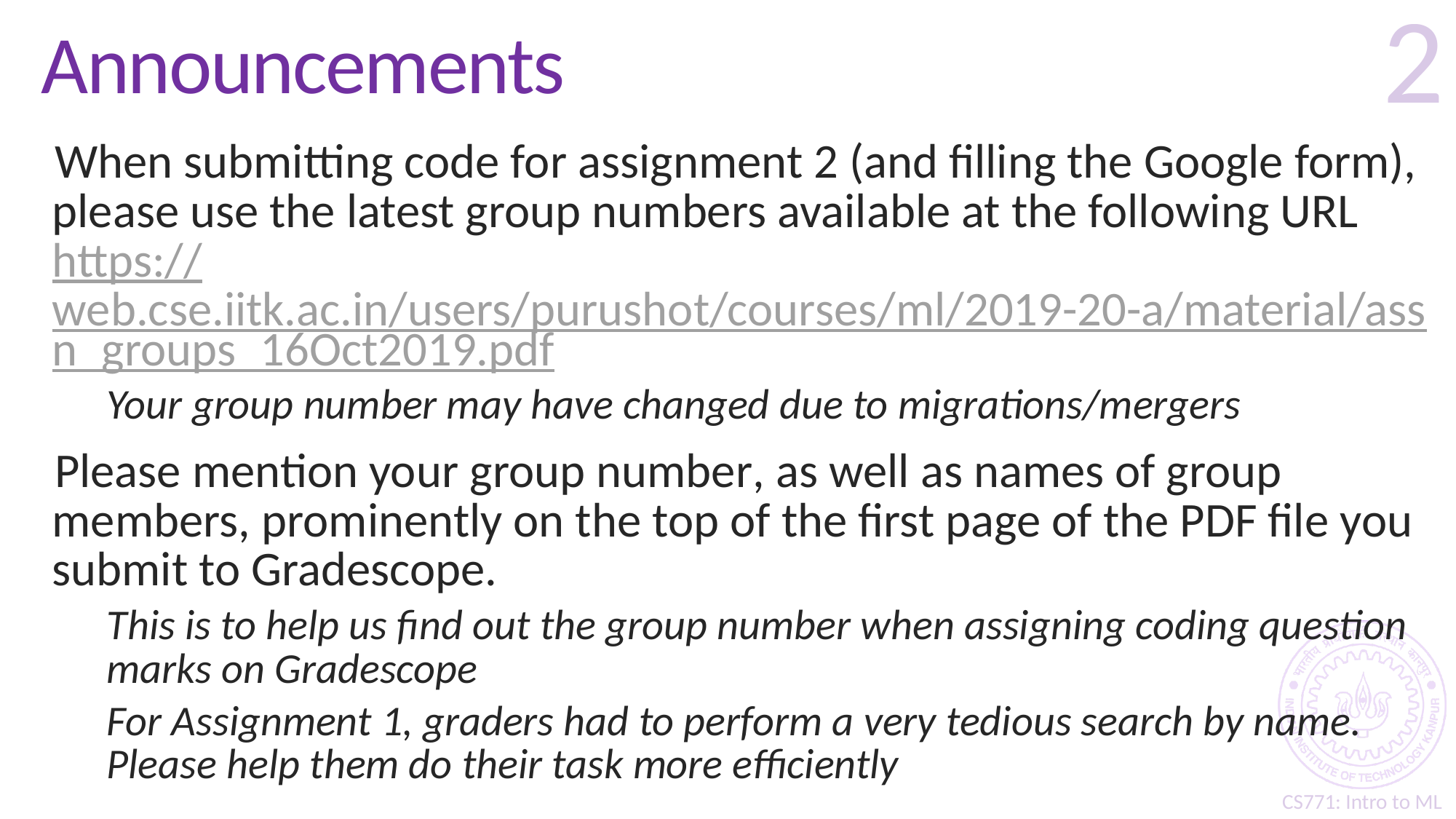

# Announcements
2
When submitting code for assignment 2 (and filling the Google form), please use the latest group numbers available at the following URL
https://web.cse.iitk.ac.in/users/purushot/courses/ml/2019-20-a/material/assn_groups_16Oct2019.pdf
Your group number may have changed due to migrations/mergers
Please mention your group number, as well as names of group members, prominently on the top of the first page of the PDF file you submit to Gradescope.
This is to help us find out the group number when assigning coding question marks on Gradescope
For Assignment 1, graders had to perform a very tedious search by name. Please help them do their task more efficiently